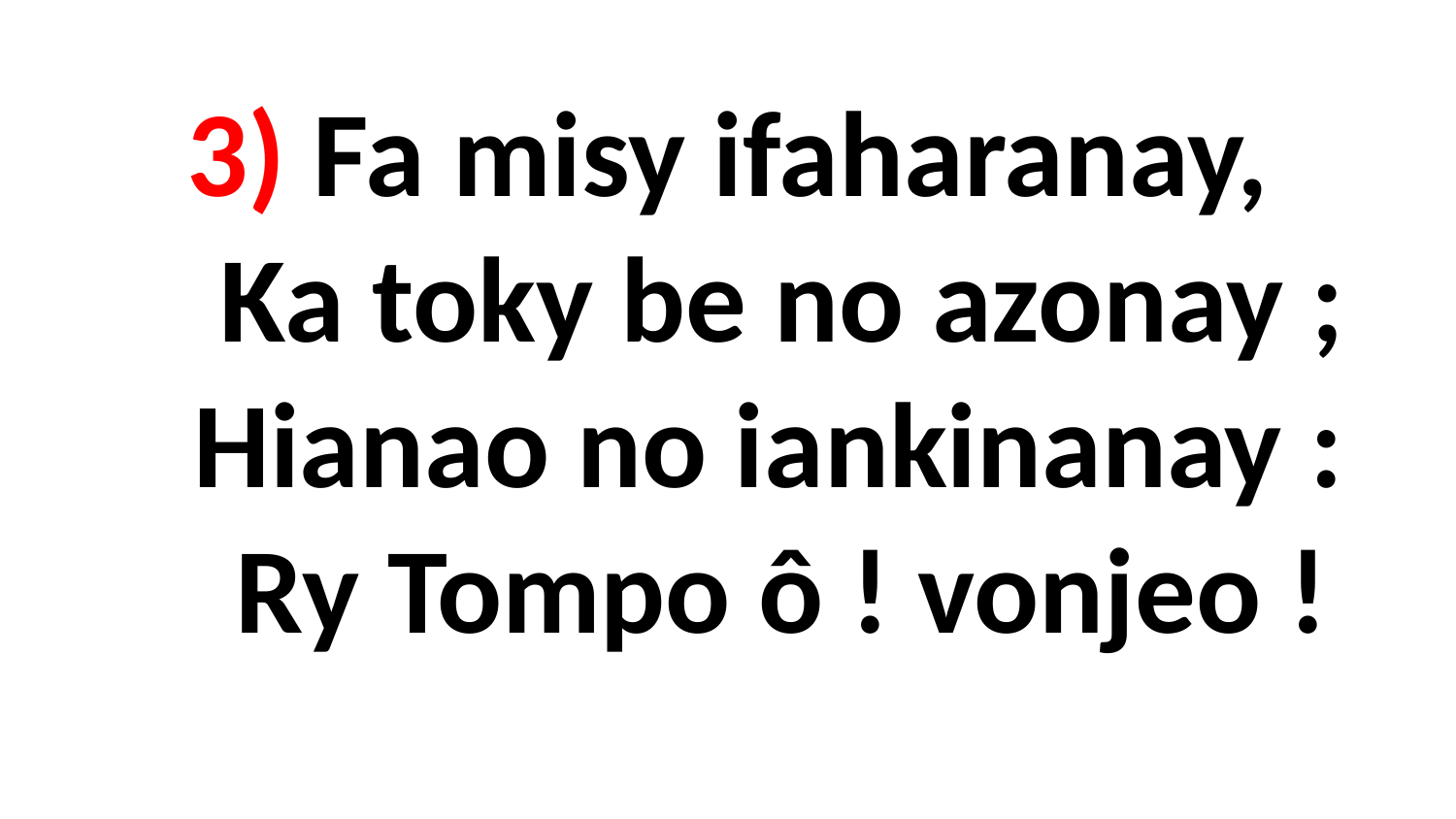

# 3) Fa misy ifaharanay, Ka toky be no azonay ; Hianao no iankinanay : Ry Tompo ô ! vonjeo !